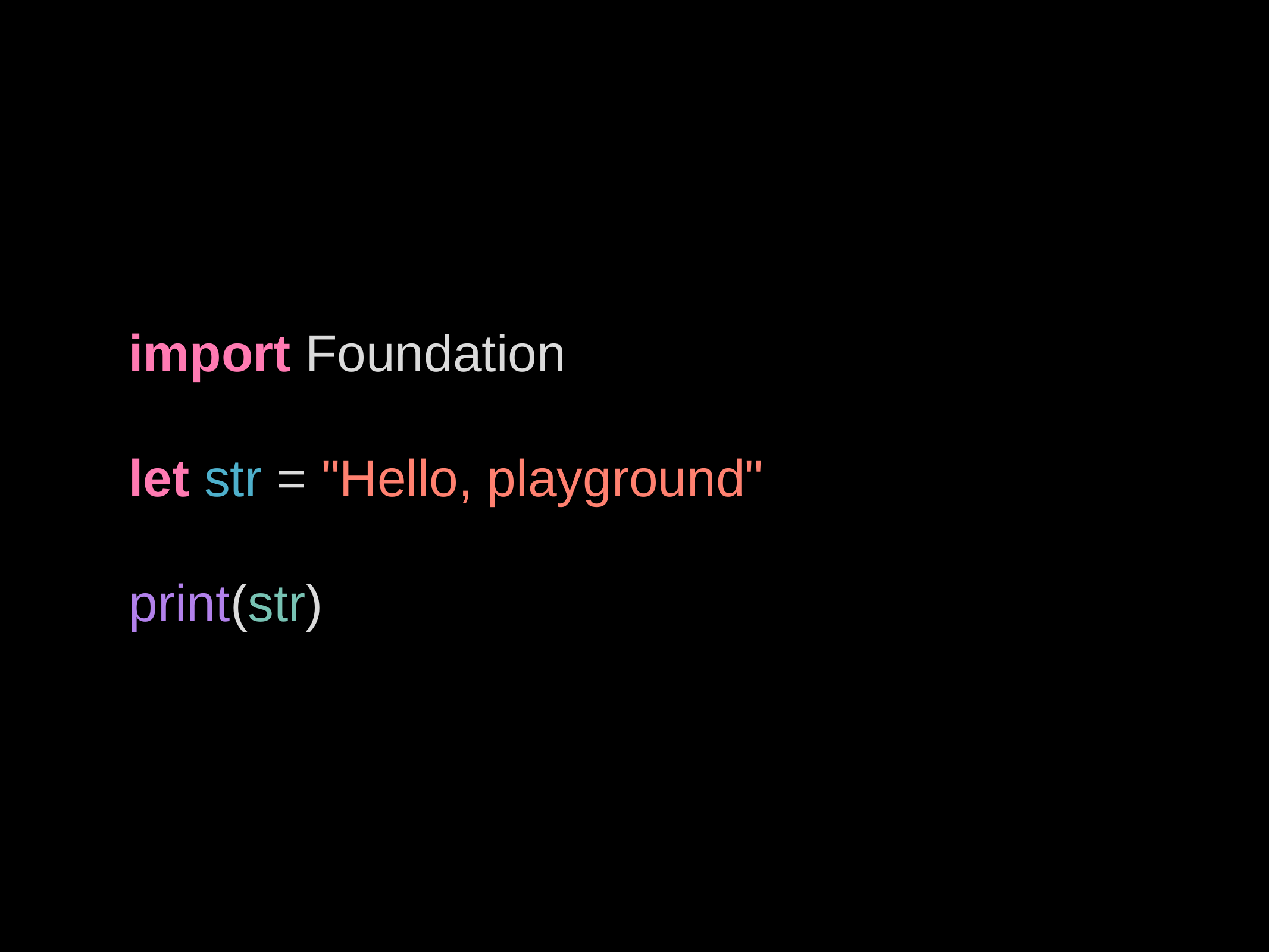

# import Foundation

let str = "Hello, playground"

print(str)